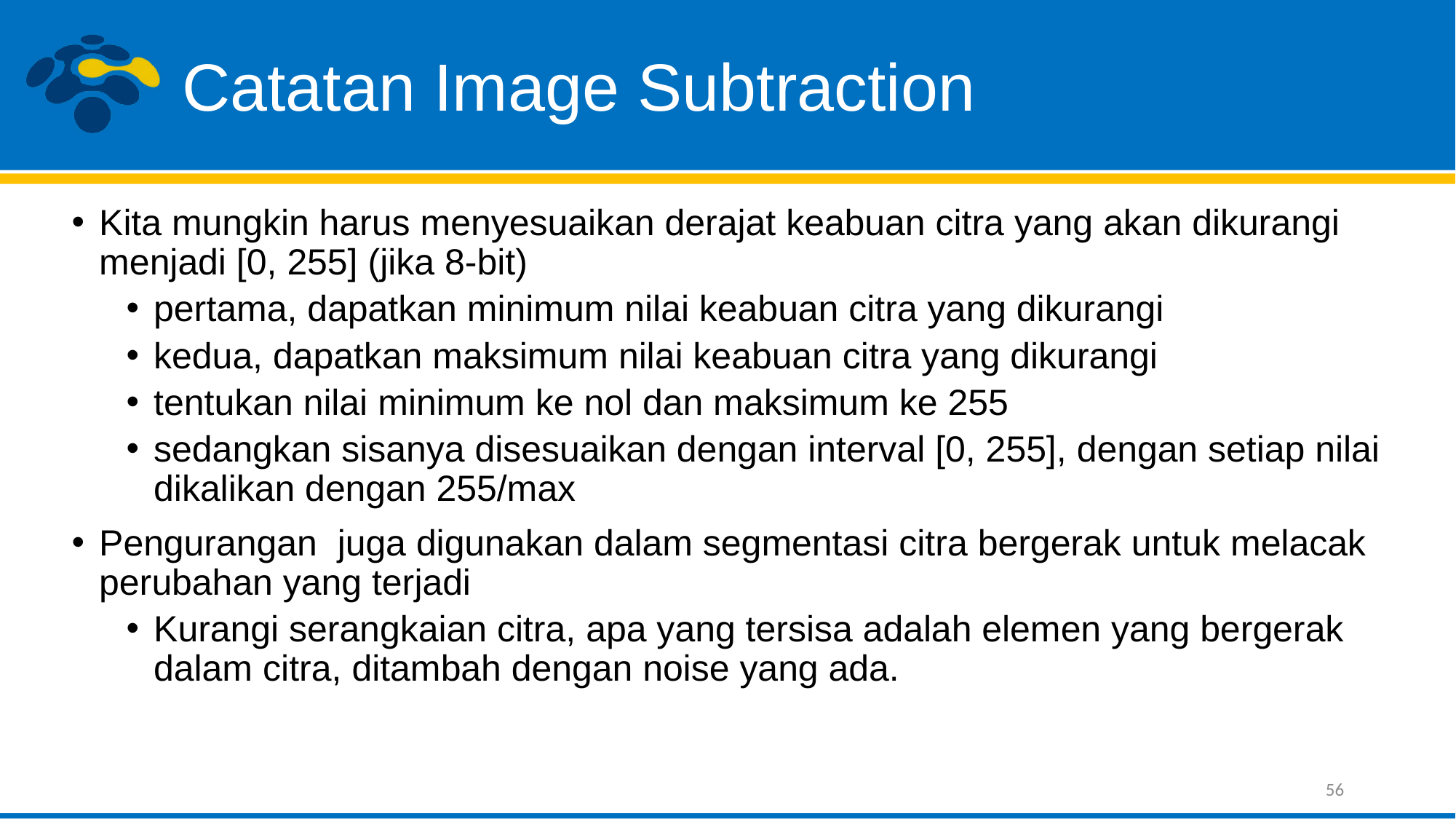

# Catatan Image Subtraction
Kita mungkin harus menyesuaikan derajat keabuan citra yang akan dikurangi menjadi [0, 255] (jika 8-bit)
pertama, dapatkan minimum nilai keabuan citra yang dikurangi
kedua, dapatkan maksimum nilai keabuan citra yang dikurangi
tentukan nilai minimum ke nol dan maksimum ke 255
sedangkan sisanya disesuaikan dengan interval [0, 255], dengan setiap nilai dikalikan dengan 255/max
Pengurangan  juga digunakan dalam segmentasi citra bergerak untuk melacak perubahan yang terjadi
Kurangi serangkaian citra, apa yang tersisa adalah elemen yang bergerak dalam citra, ditambah dengan noise yang ada.
56